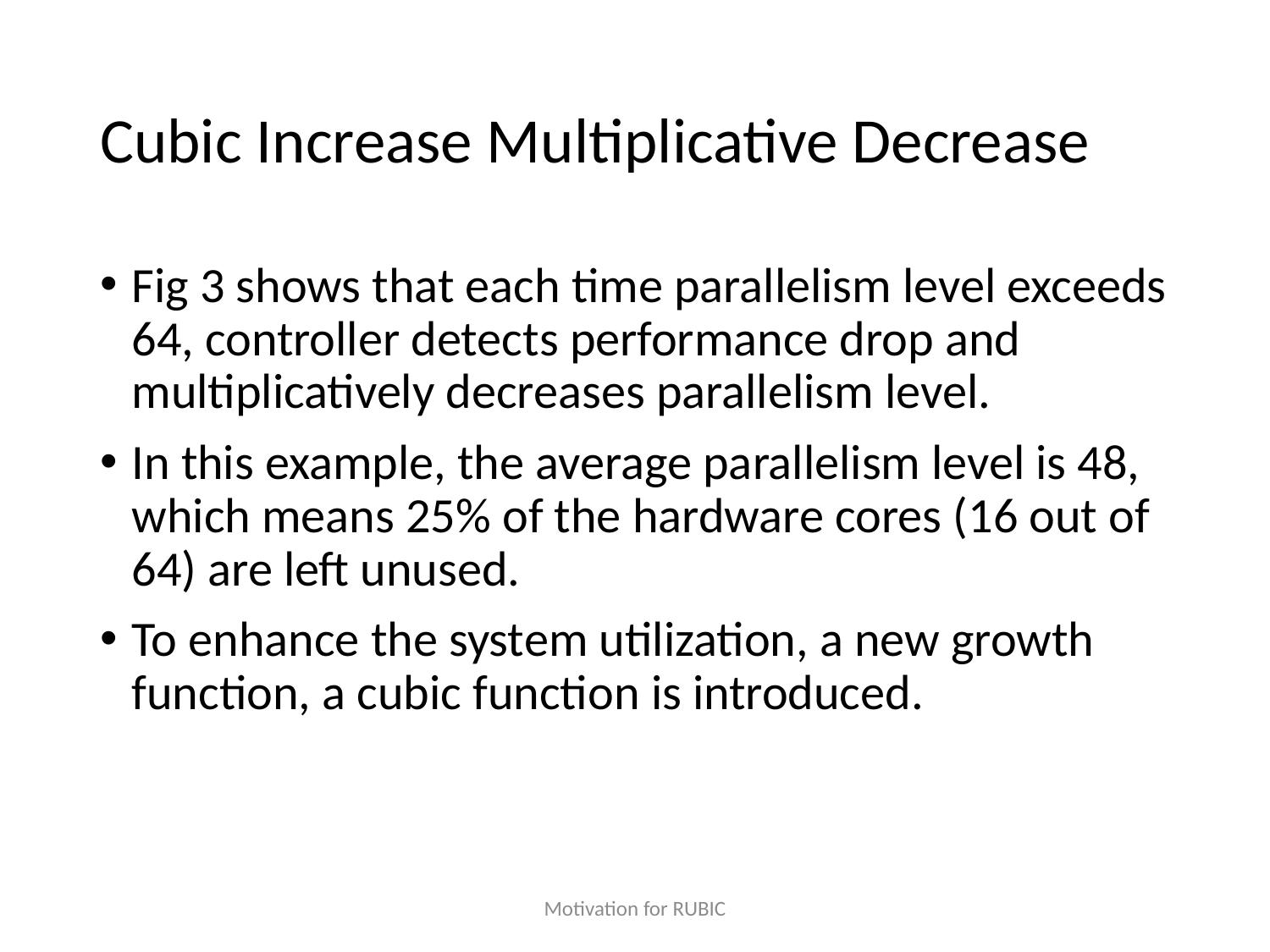

# Cubic Increase Multiplicative Decrease
Fig 3 shows that each time parallelism level exceeds 64, controller detects performance drop and multiplicatively decreases parallelism level.
In this example, the average parallelism level is 48, which means 25% of the hardware cores (16 out of 64) are left unused.
To enhance the system utilization, a new growth function, a cubic function is introduced.

Motivation for RUBIC